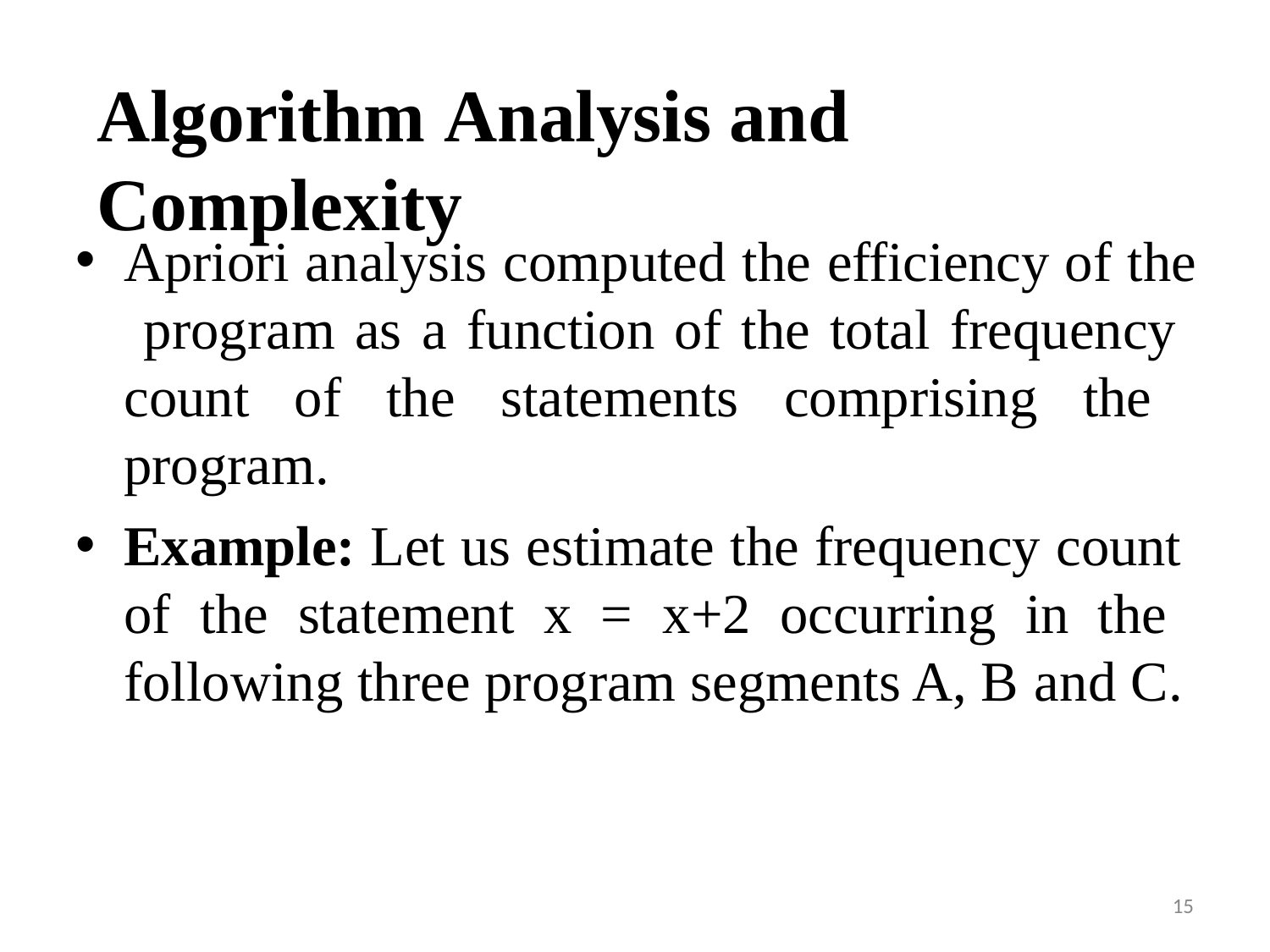

# Algorithm Analysis and Complexity
Apriori analysis computed the efficiency of the  program as a function of the total frequency  count of the statements comprising the  program.
Example: Let us estimate the frequency count  of the statement x = x+2 occurring in the  following three program segments A, B and C.
15